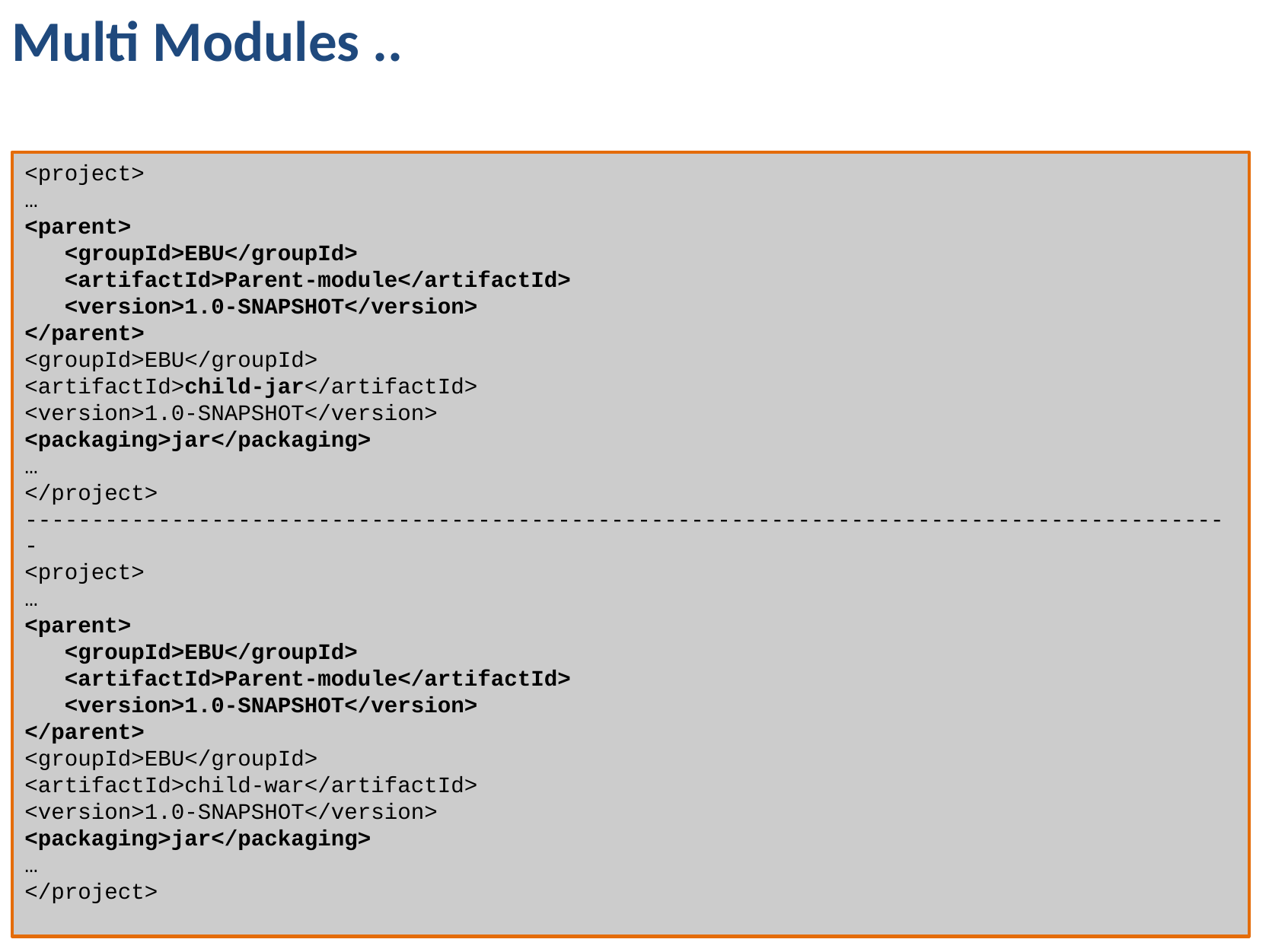

Multi Modules ..
<project>
…
<parent>
   <groupId>EBU</groupId>
   <artifactId>Parent-module</artifactId>
   <version>1.0-SNAPSHOT</version>
</parent>
<groupId>EBU</groupId>
<artifactId>child-jar</artifactId>
<version>1.0-SNAPSHOT</version>
<packaging>jar</packaging>
…
</project>
-------------------------------------------------------------------------------------------
<project>
…
<parent>
   <groupId>EBU</groupId>
   <artifactId>Parent-module</artifactId>
   <version>1.0-SNAPSHOT</version>
</parent>
<groupId>EBU</groupId>
<artifactId>child-war</artifactId>
<version>1.0-SNAPSHOT</version>
<packaging>jar</packaging>
…
</project>